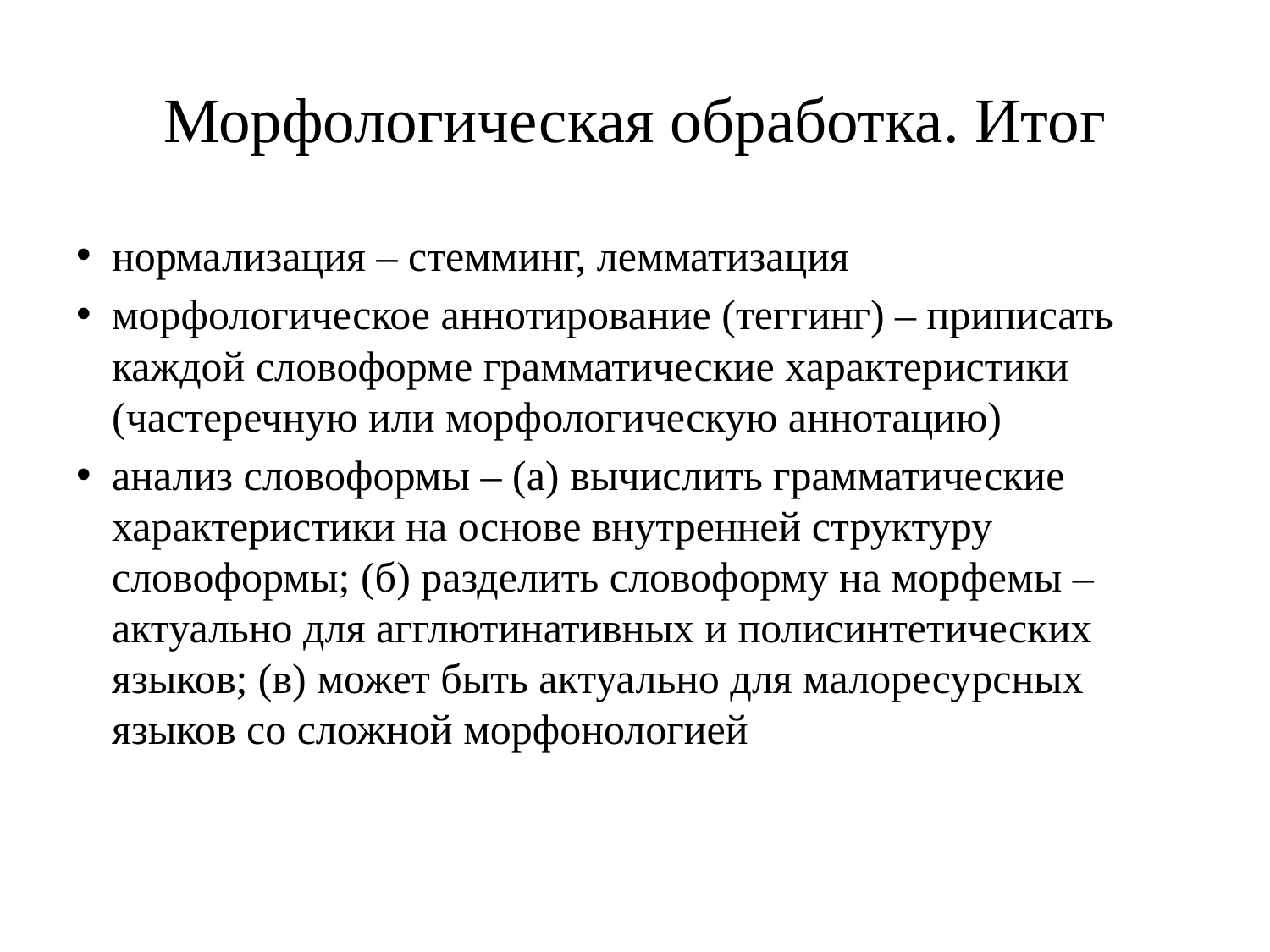

# Морфологическая обработка. Итог
нормализация – стемминг, лемматизация
морфологическое аннотирование (теггинг) – приписать каждой словоформе грамматические характеристики (частеречную или морфологическую аннотацию)
анализ словоформы – (а) вычислить грамматические характеристики на основе внутренней структуру словоформы; (б) разделить словоформу на морфемы – актуально для агглютинативных и полисинтетических языков; (в) может быть актуально для малоресурсных языков со сложной морфонологией